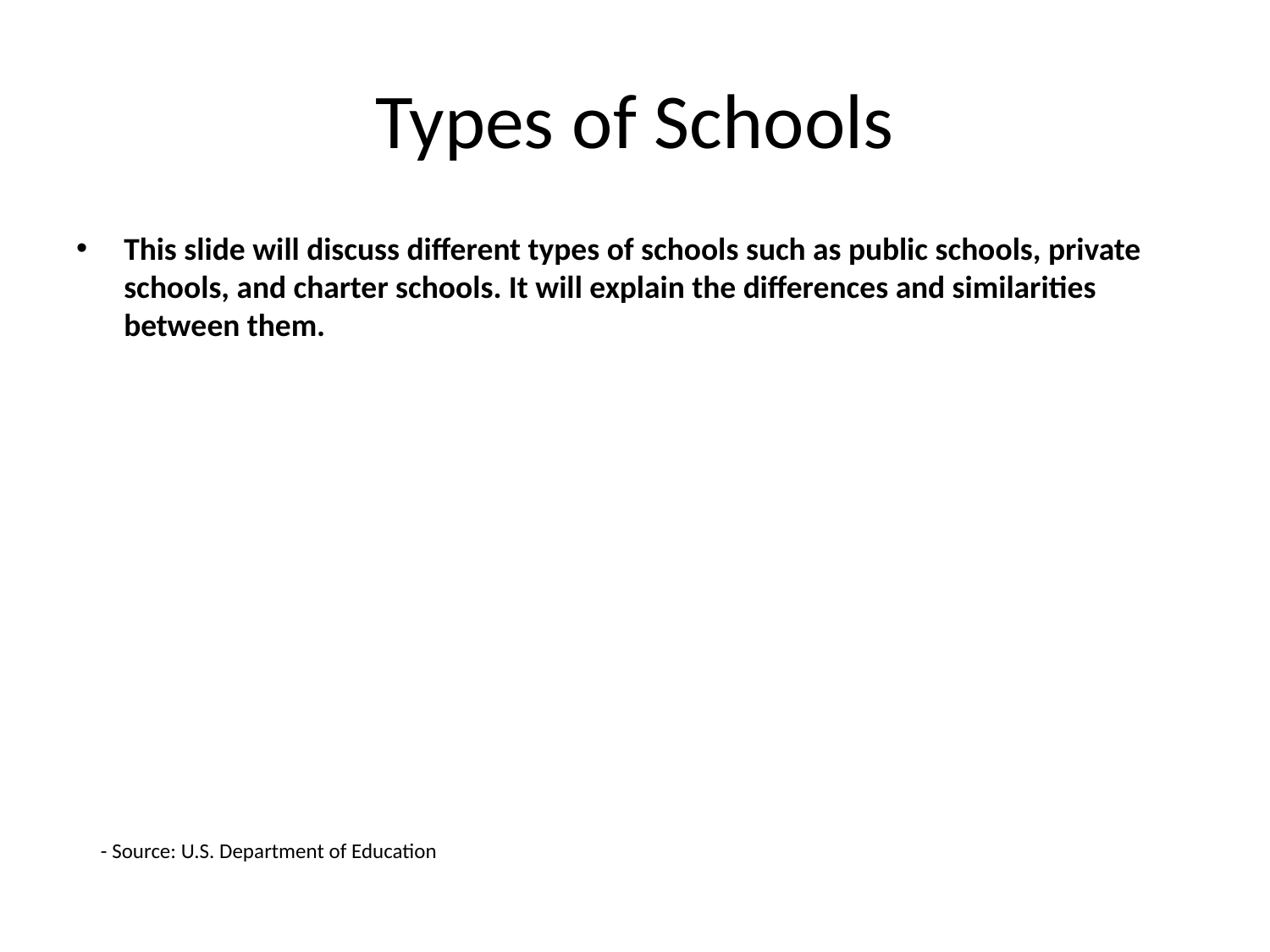

# Types of Schools
This slide will discuss different types of schools such as public schools, private schools, and charter schools. It will explain the differences and similarities between them.

- Source: U.S. Department of Education